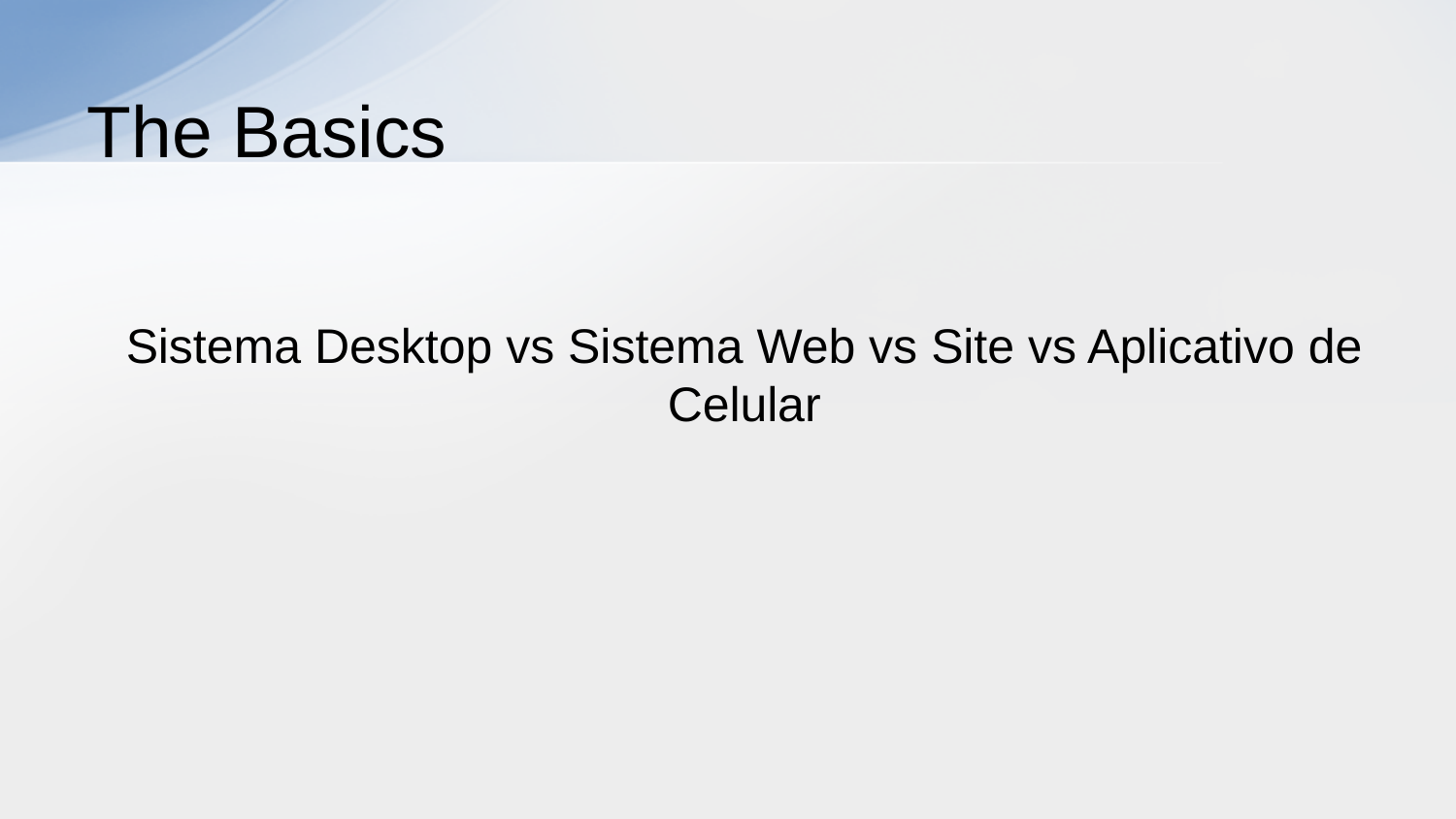

# The Basics

Sistema Desktop vs Sistema Web vs Site vs Aplicativo de Celular